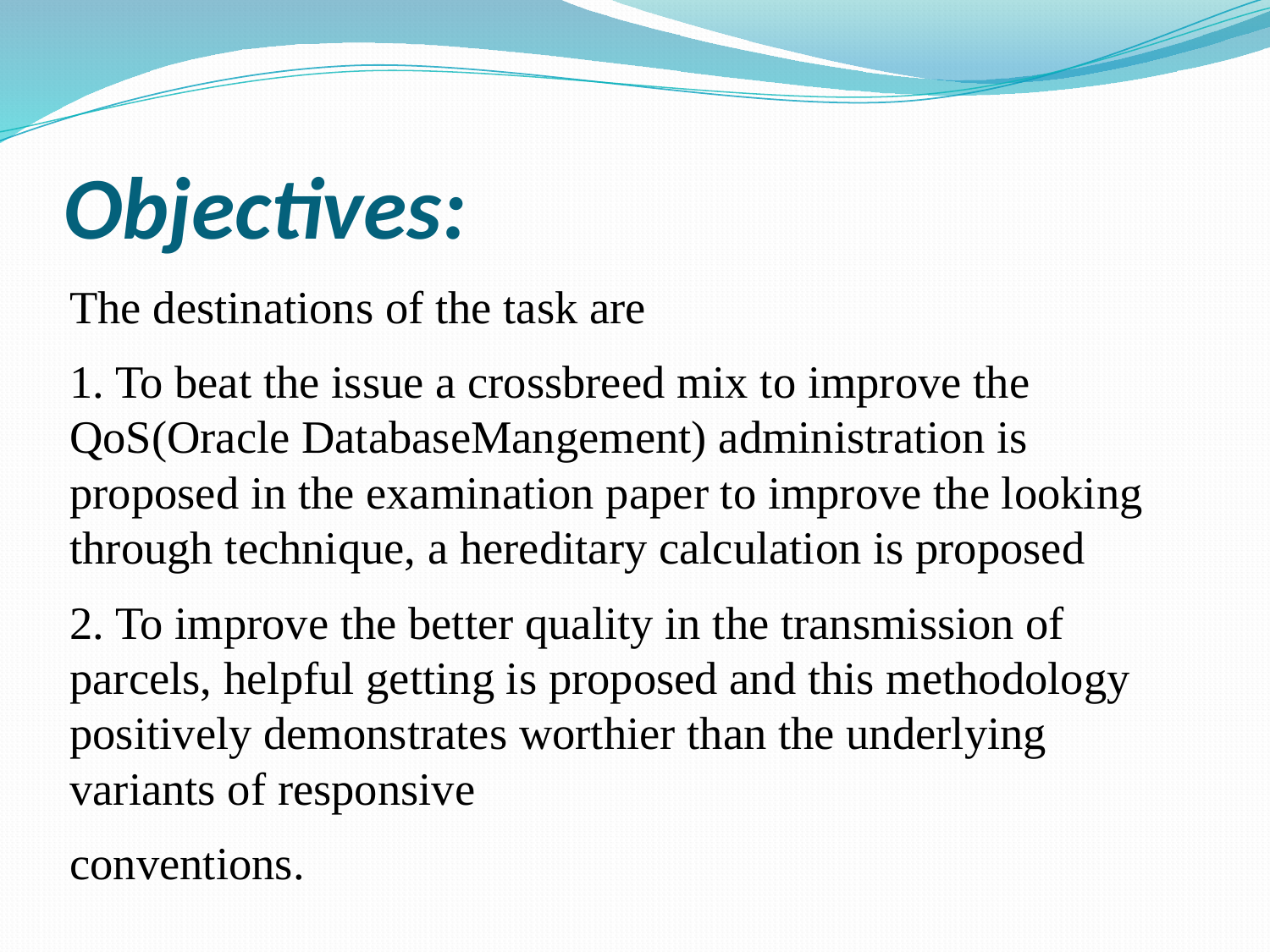

# Objectives:
The destinations of the task are
1. To beat the issue a crossbreed mix to improve the QoS(Oracle DatabaseMangement) administration is proposed in the examination paper to improve the looking through technique, a hereditary calculation is proposed
2. To improve the better quality in the transmission of parcels, helpful getting is proposed and this methodology positively demonstrates worthier than the underlying variants of responsive
conventions.